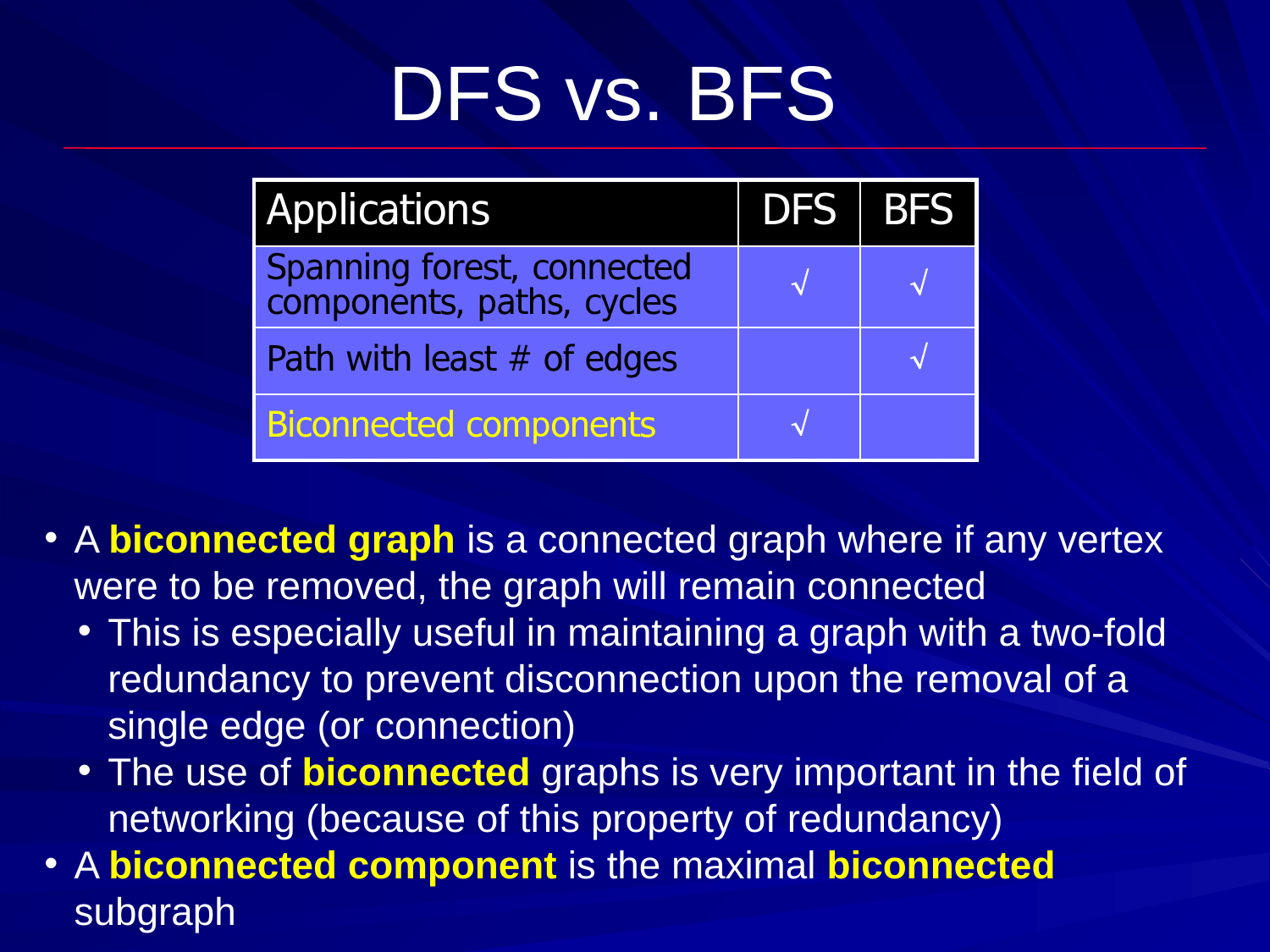

# DFS vs. BFS
| Applications | DFS | BFS |
| --- | --- | --- |
| Spanning forest, connected components, paths, cycles | √ | √ |
| Path with least # of edges |  | √ |
| Biconnected components | √ |  |
A biconnected graph is a connected graph where if any vertex were to be removed, the graph will remain connected
This is especially useful in maintaining a graph with a two-fold redundancy to prevent disconnection upon the removal of a single edge (or connection)
The use of biconnected graphs is very important in the field of networking (because of this property of redundancy)
A biconnected component is the maximal biconnected subgraph